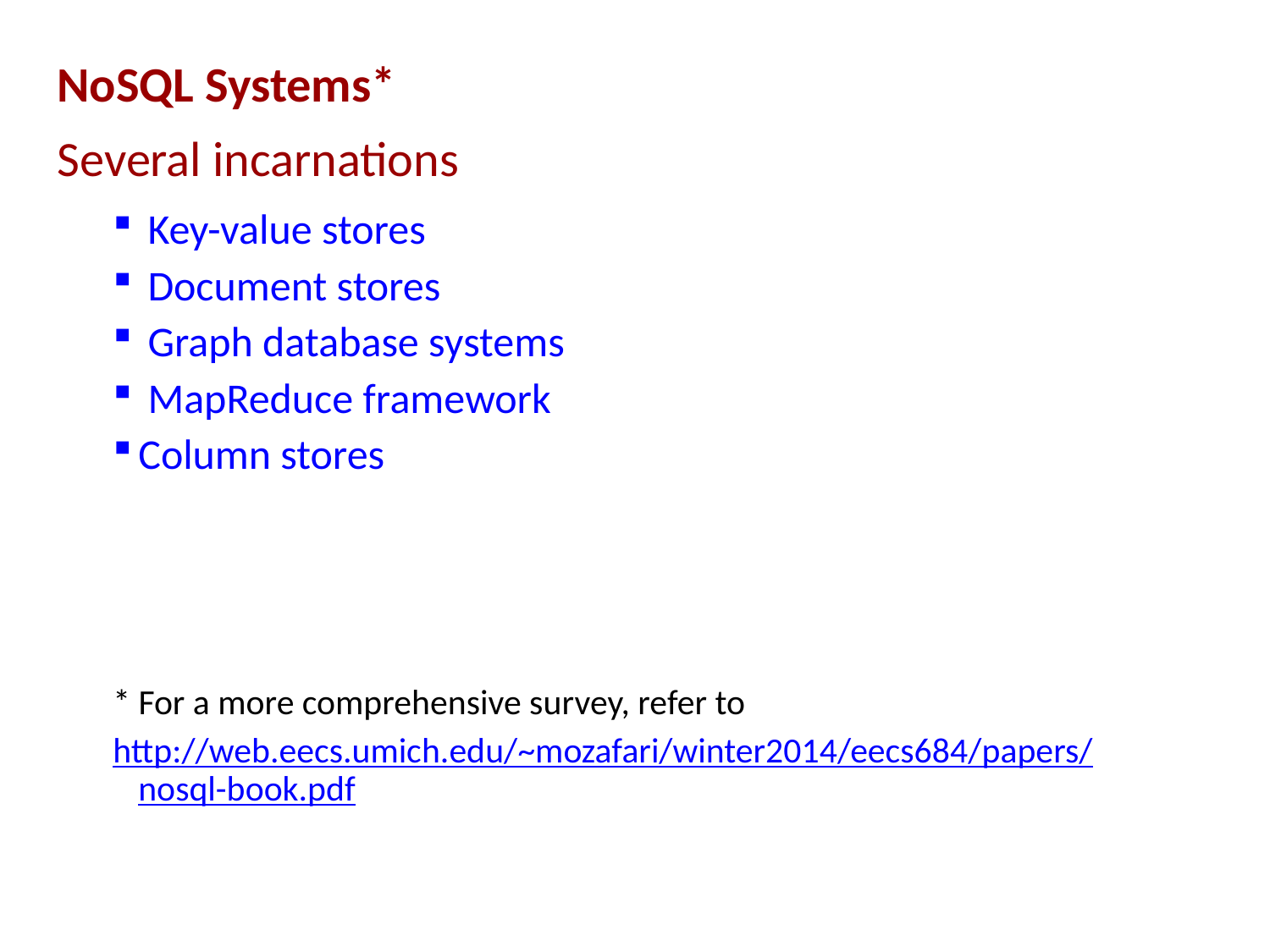

NoSQL Systems*
Several incarnations
 Key-value stores
 Document stores
 Graph database systems
 MapReduce framework
Column stores

* For a more comprehensive survey, refer to
http://web.eecs.umich.edu/~mozafari/winter2014/eecs684/papers/nosql-book.pdf